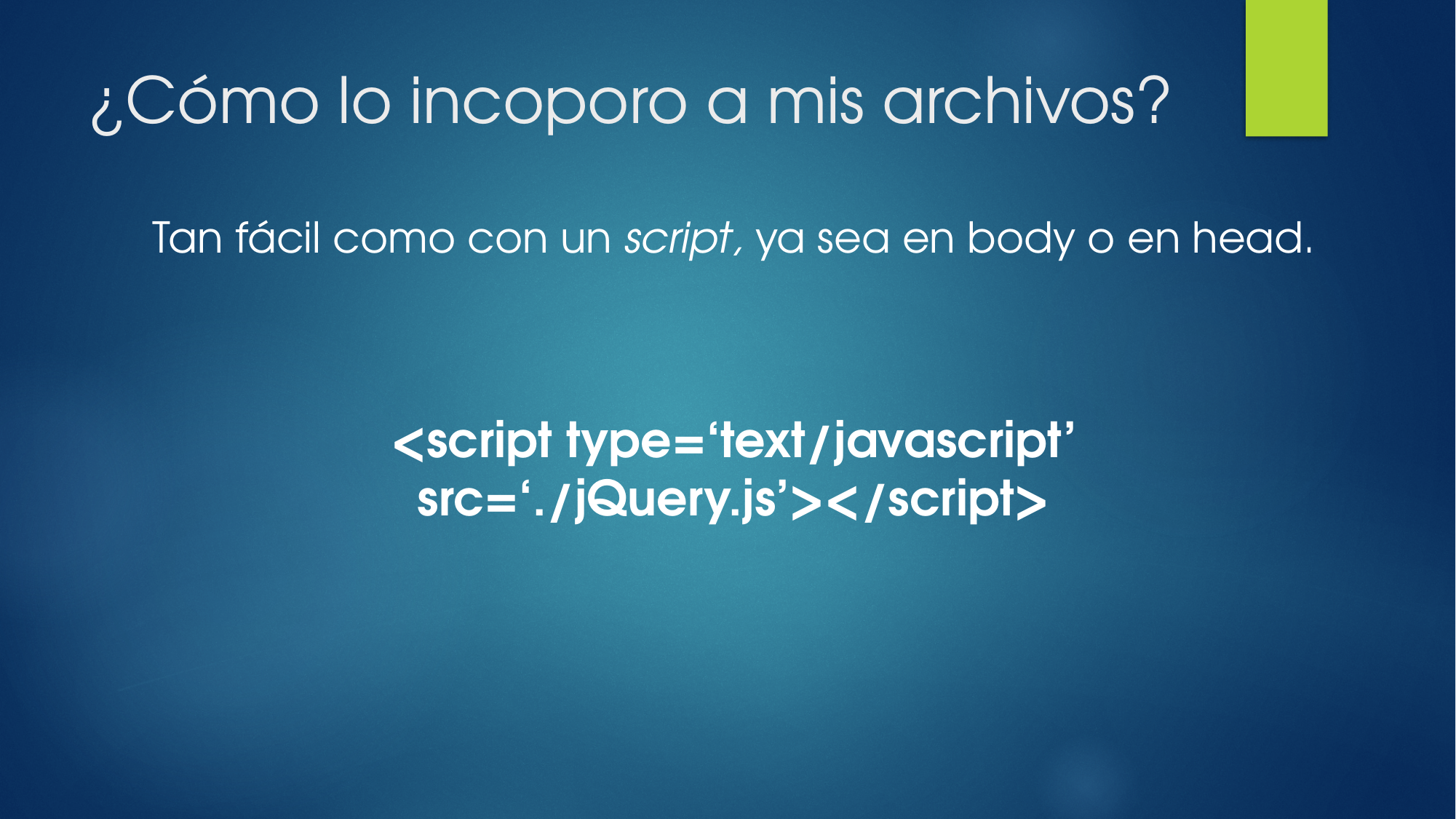

# ¿Cómo lo incoporo a mis archivos?
Tan fácil como con un script, ya sea en body o en head.

<script type=‘text/javascript’ src=‘./jQuery.js’></script>